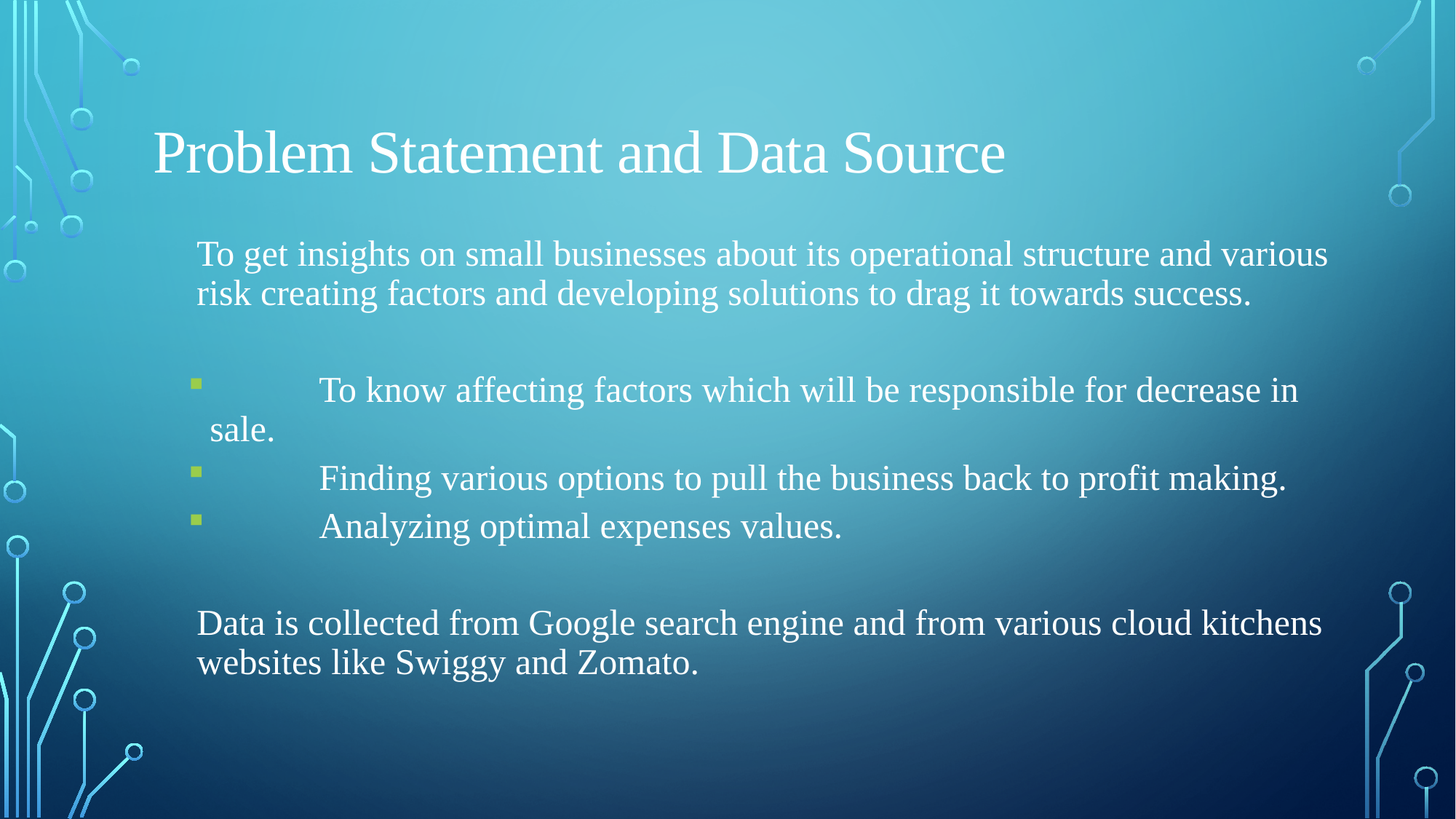

Problem Statement and Data Source
To get insights on small businesses about its operational structure and various risk creating factors and developing solutions to drag it towards success.

	To know affecting factors which will be responsible for decrease in sale.
	Finding various options to pull the business back to profit making.
	Analyzing optimal expenses values.

Data is collected from Google search engine and from various cloud kitchens websites like Swiggy and Zomato.